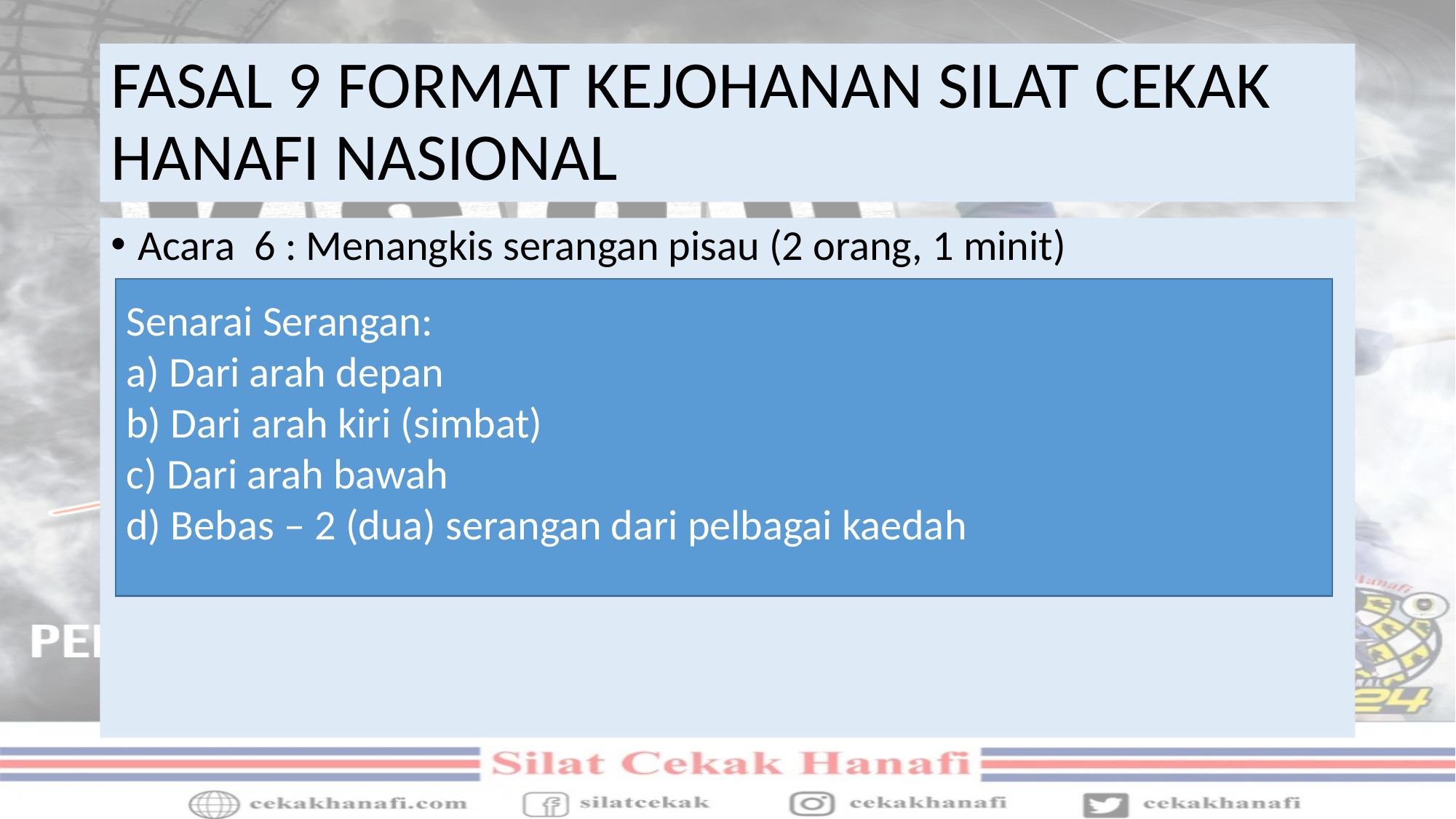

# FASAL 9 FORMAT KEJOHANAN SILAT CEKAK HANAFI NASIONAL
Acara  6 : Menangkis serangan pisau (2 orang, 1 minit)

Senarai Serangan:
a) Dari arah depan
b) Dari arah kiri (simbat)
c) Dari arah bawah
d) Bebas – 2 (dua) serangan dari pelbagai kaedah